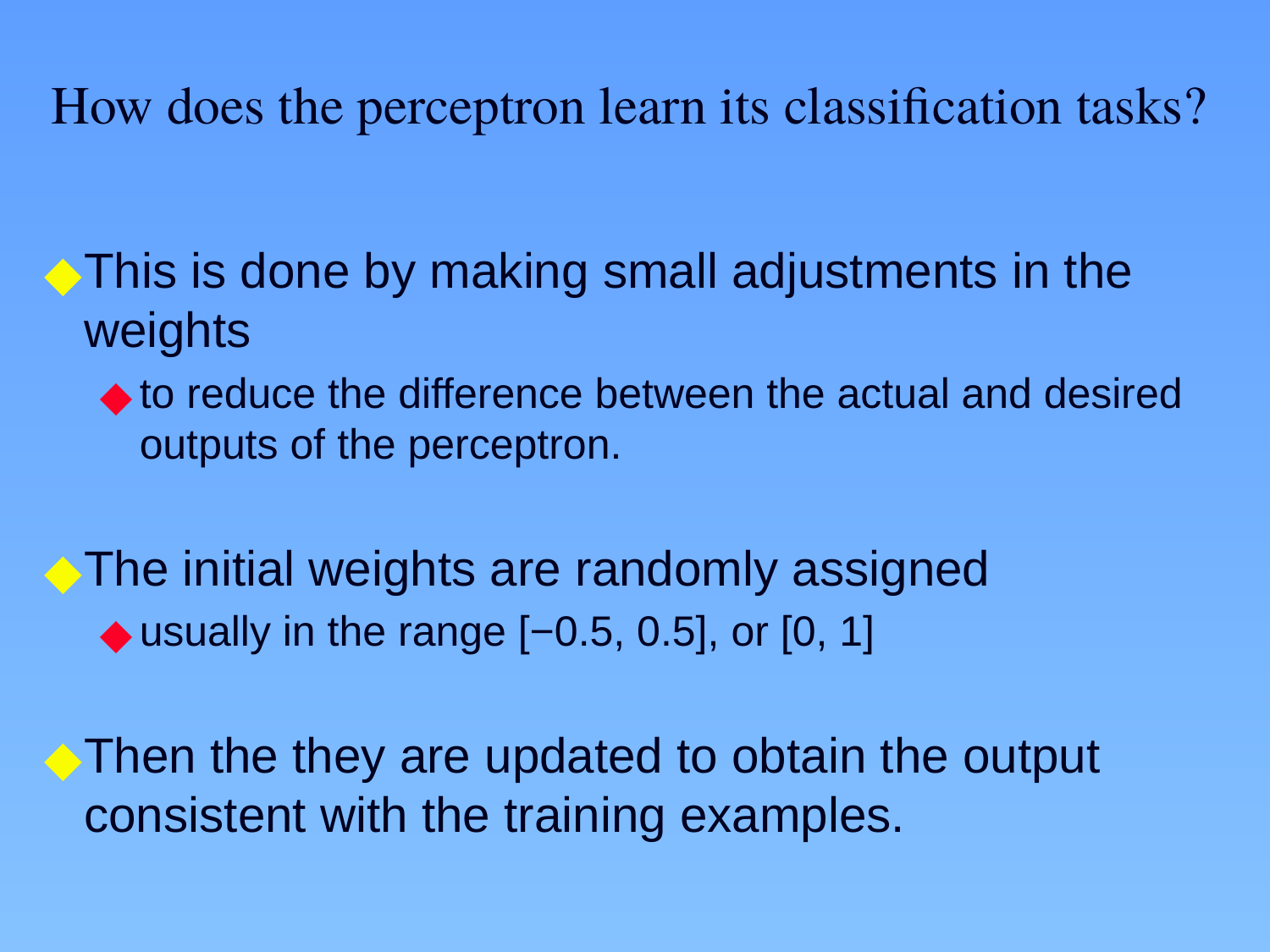

# How does the perceptron learn its classification tasks?
This is done by making small adjustments in the weights
to reduce the difference between the actual and desired outputs of the perceptron.

The initial weights are randomly assigned
usually in the range [−0.5, 0.5], or [0, 1]

Then the they are updated to obtain the output consistent with the training examples.